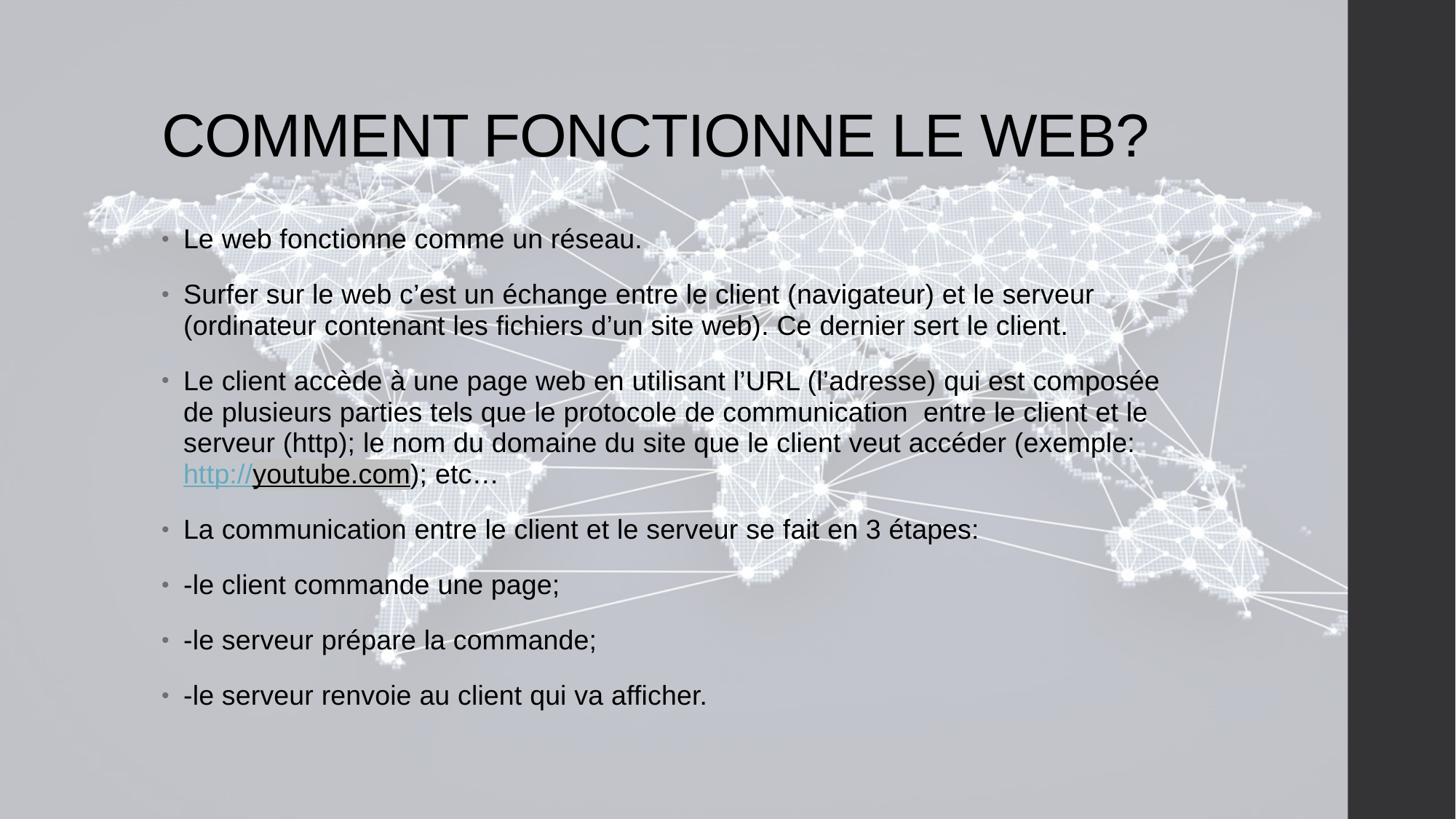

# COMMENT FONCTIONNE LE WEB?
Le web fonctionne comme un réseau.
Surfer sur le web c’est un échange entre le client (navigateur) et le serveur (ordinateur contenant les fichiers d’un site web). Ce dernier sert le client.
Le client accède à une page web en utilisant l’URL (l’adresse) qui est composée de plusieurs parties tels que le protocole de communication  entre le client et le serveur (http); le nom du domaine du site que le client veut accéder (exemple: http://youtube.com); etc…
La communication entre le client et le serveur se fait en 3 étapes:
-le client commande une page;
-le serveur prépare la commande;
-le serveur renvoie au client qui va afficher.